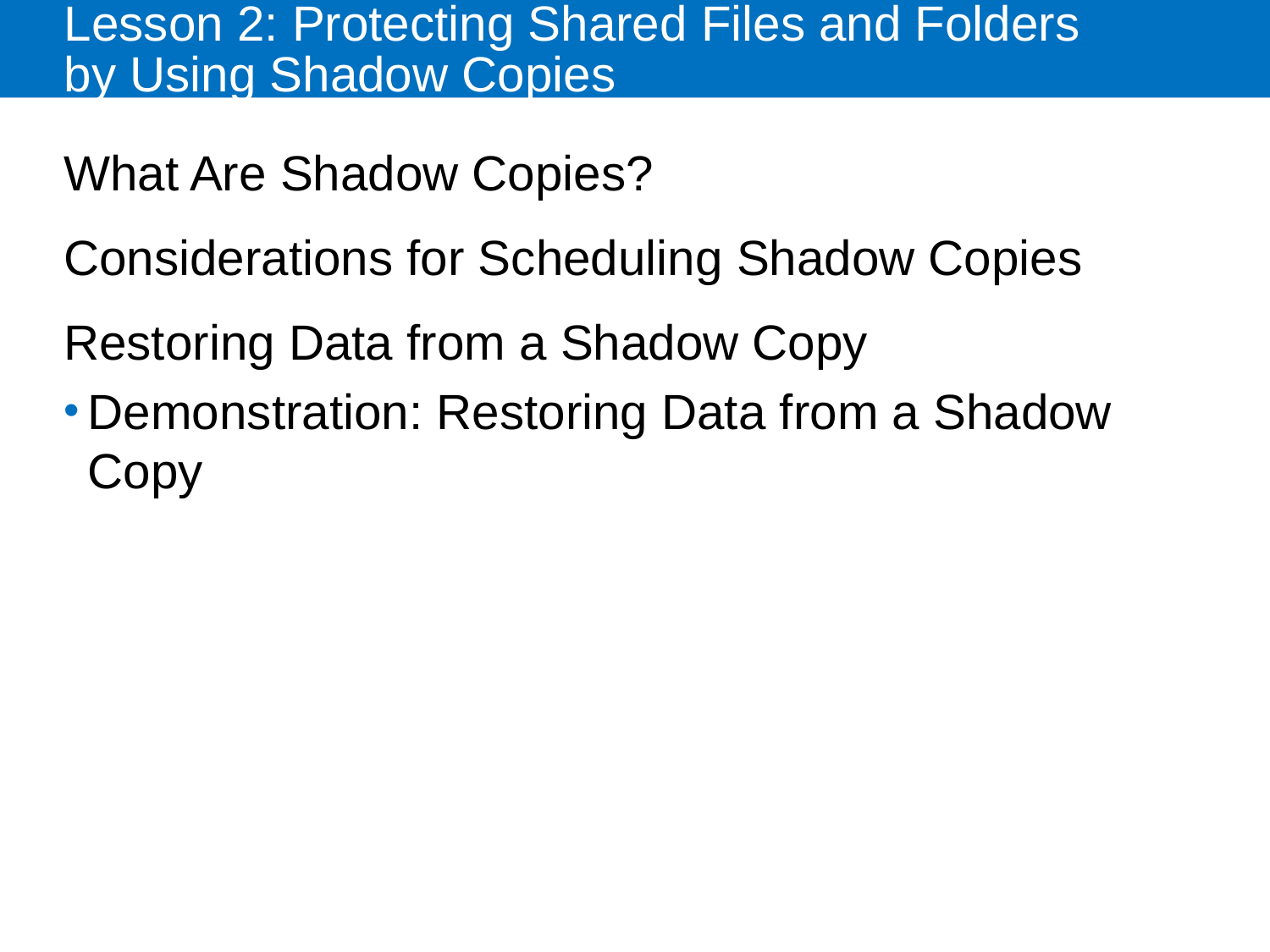

# Lesson 2: Protecting Shared Files and Folders by Using Shadow Copies
What Are Shadow Copies?
Considerations for Scheduling Shadow Copies
Restoring Data from a Shadow Copy
Demonstration: Restoring Data from a Shadow Copy